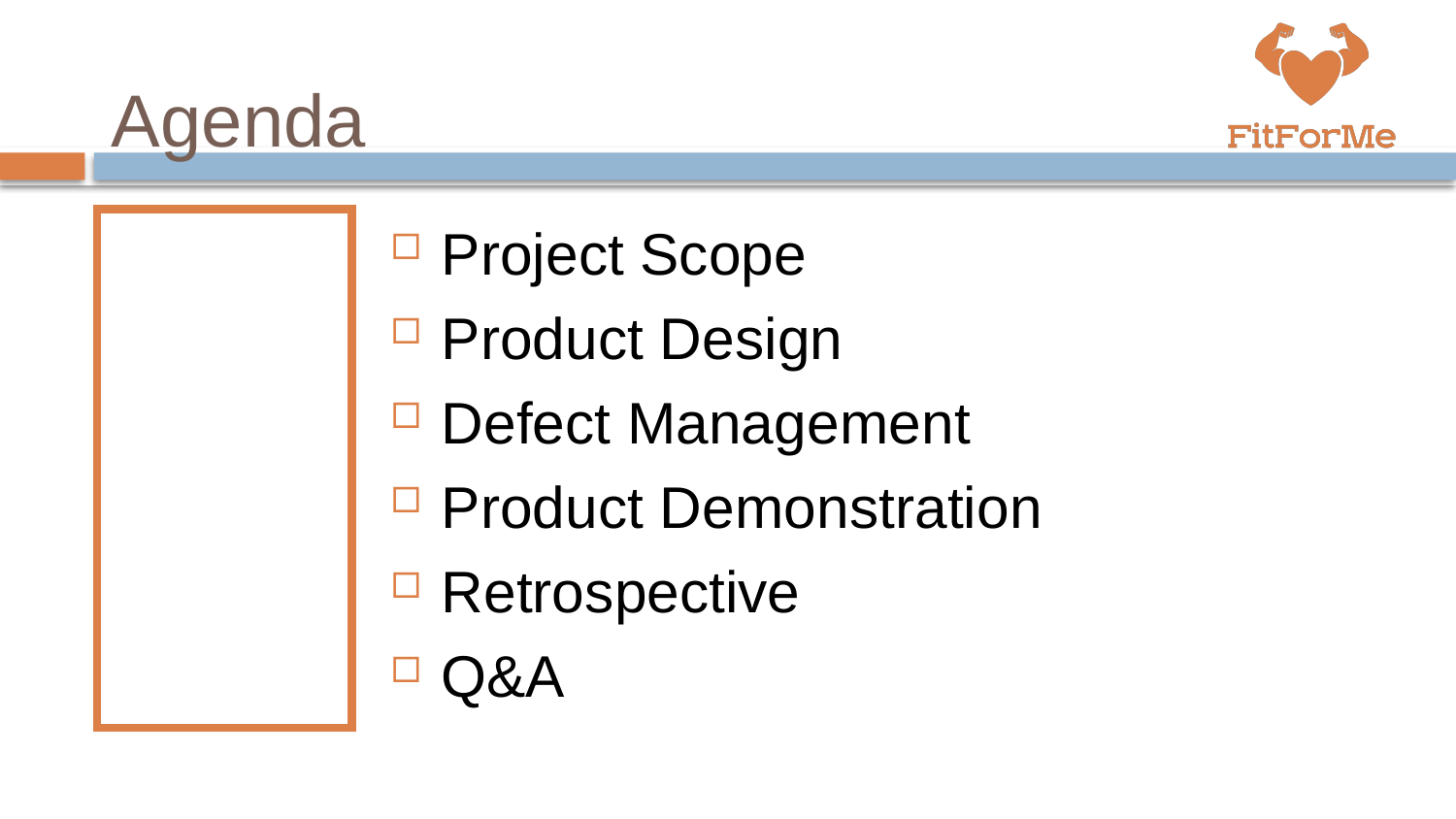

# Agenda

Project Scope
Product Design
Defect Management
Product Demonstration
Retrospective
Q&A